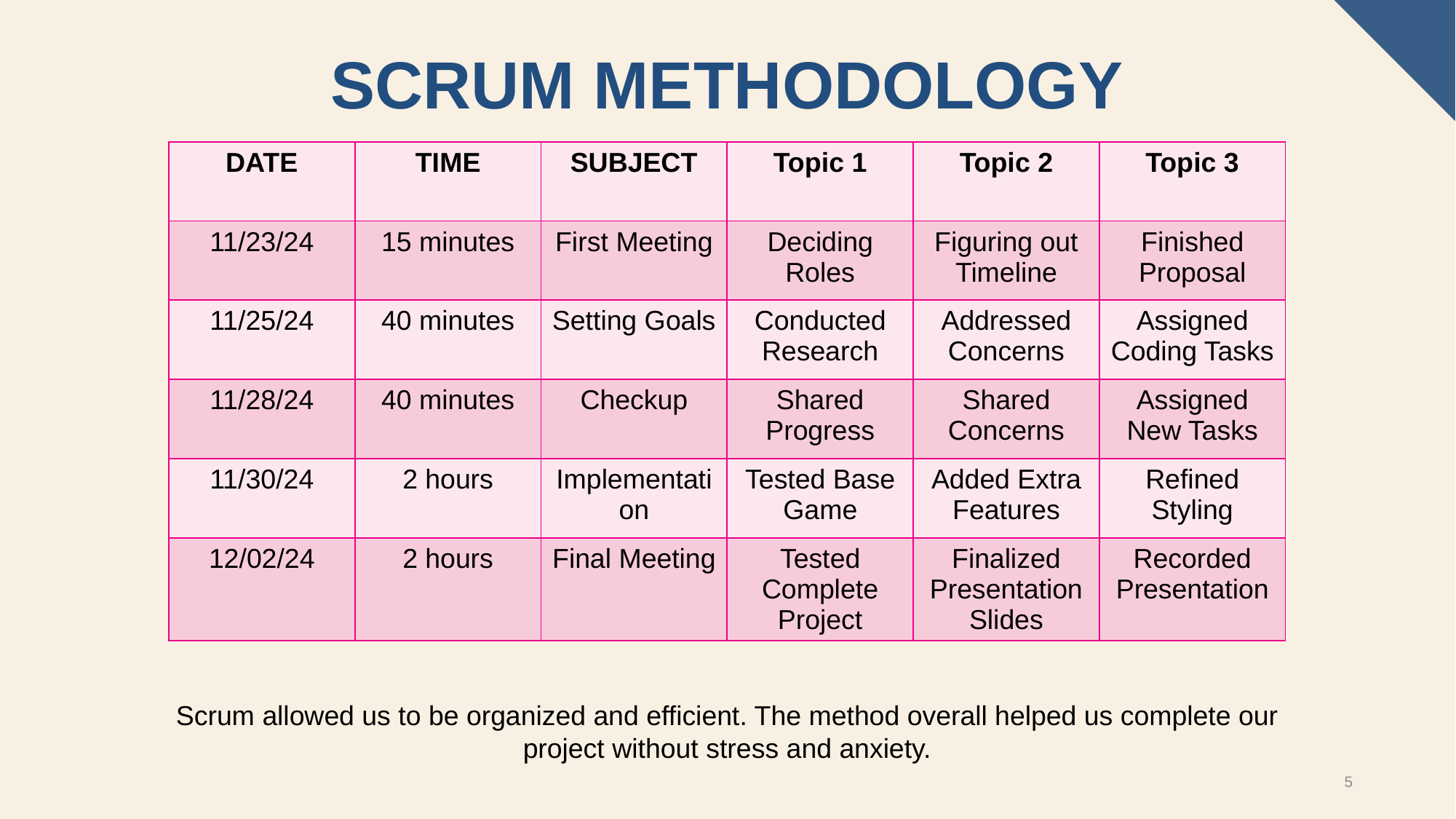

# Scrum Methodology
| DATE | TIME | SUBJECT | Topic 1 | Topic 2 | Topic 3 |
| --- | --- | --- | --- | --- | --- |
| 11/23/24 | 15 minutes | First Meeting | Deciding Roles | Figuring out Timeline | Finished Proposal |
| 11/25/24 | 40 minutes | Setting Goals | Conducted Research | Addressed Concerns | Assigned Coding Tasks |
| 11/28/24 | 40 minutes | Checkup | Shared Progress | Shared Concerns | Assigned New Tasks |
| 11/30/24 | 2 hours | Implementation | Tested Base Game | Added Extra Features | Refined Styling |
| 12/02/24 | 2 hours | Final Meeting | Tested Complete Project | Finalized Presentation Slides | Recorded Presentation |
Scrum allowed us to be organized and efficient. The method overall helped us complete our project without stress and anxiety.
5